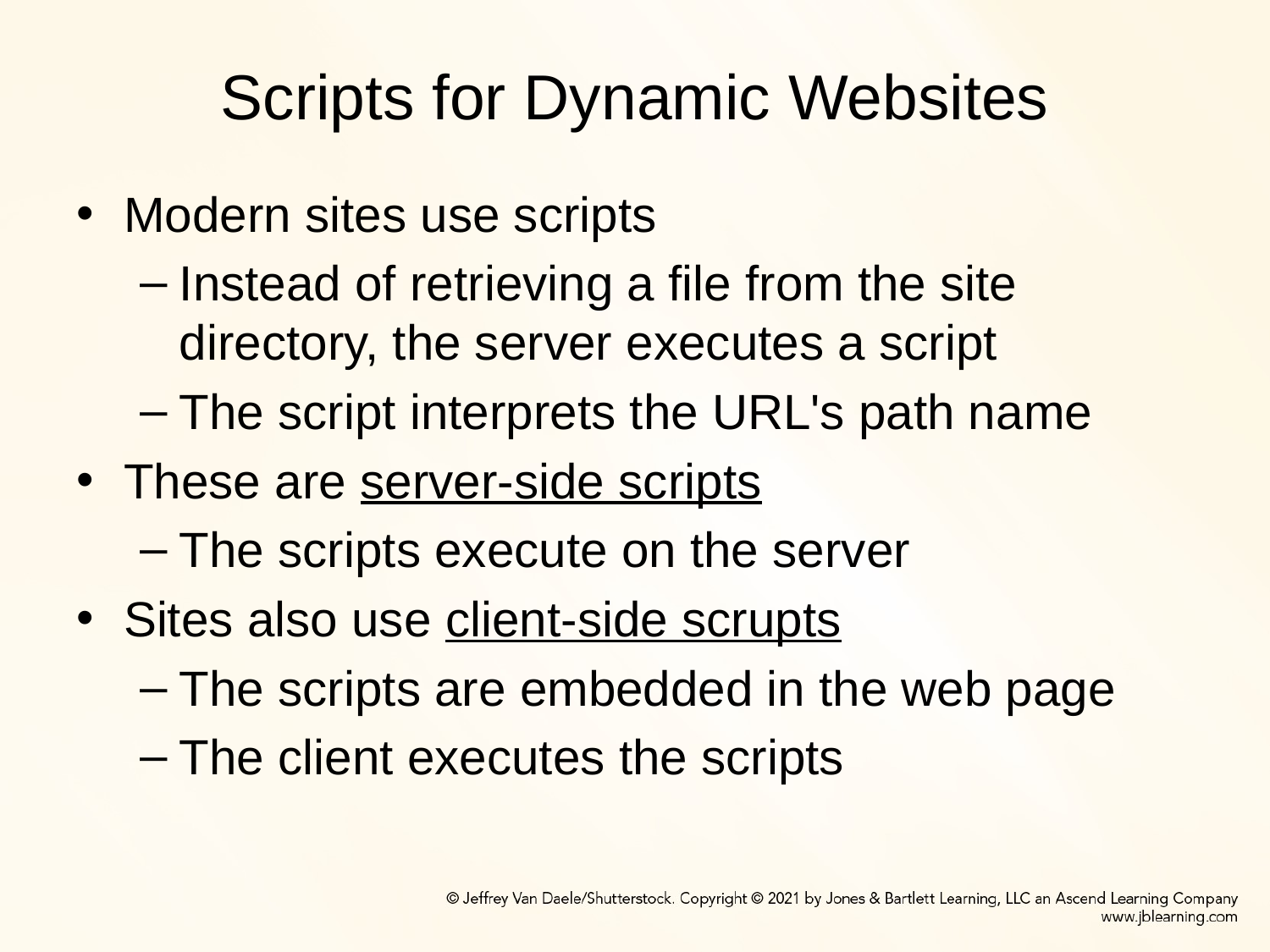

# Scripts for Dynamic Websites
Modern sites use scripts
Instead of retrieving a file from the site directory, the server executes a script
The script interprets the URL's path name
These are server-side scripts
The scripts execute on the server
Sites also use client-side scrupts
The scripts are embedded in the web page
The client executes the scripts